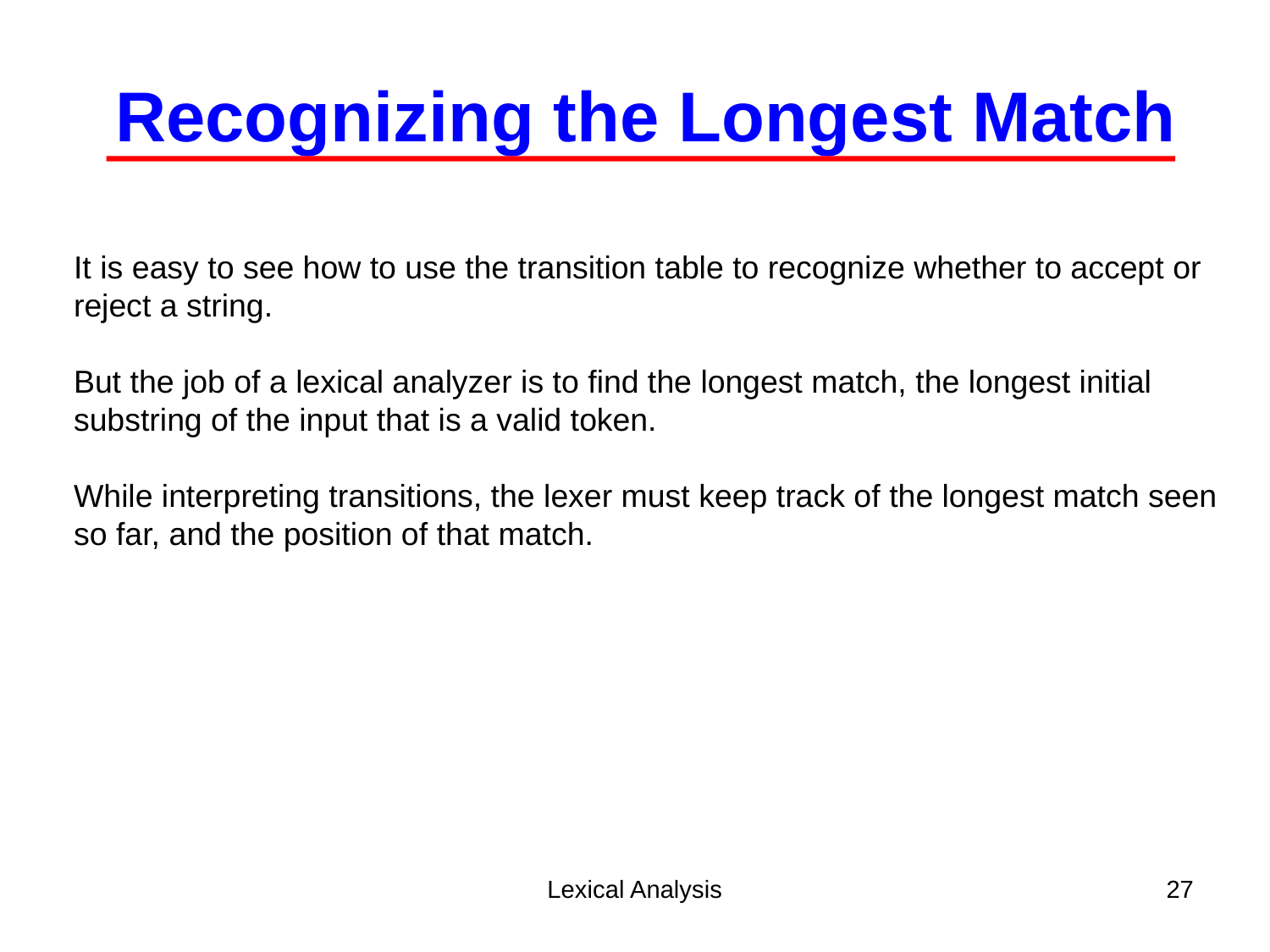

Recognizing the Longest Match

It is easy to see how to use the transition table to recognize whether to accept or reject a string.

But the job of a lexical analyzer is to find the longest match, the longest initial substring of the input that is a valid token.

While interpreting transitions, the lexer must keep track of the longest match seen so far, and the position of that match.

Lexical Analysis
27